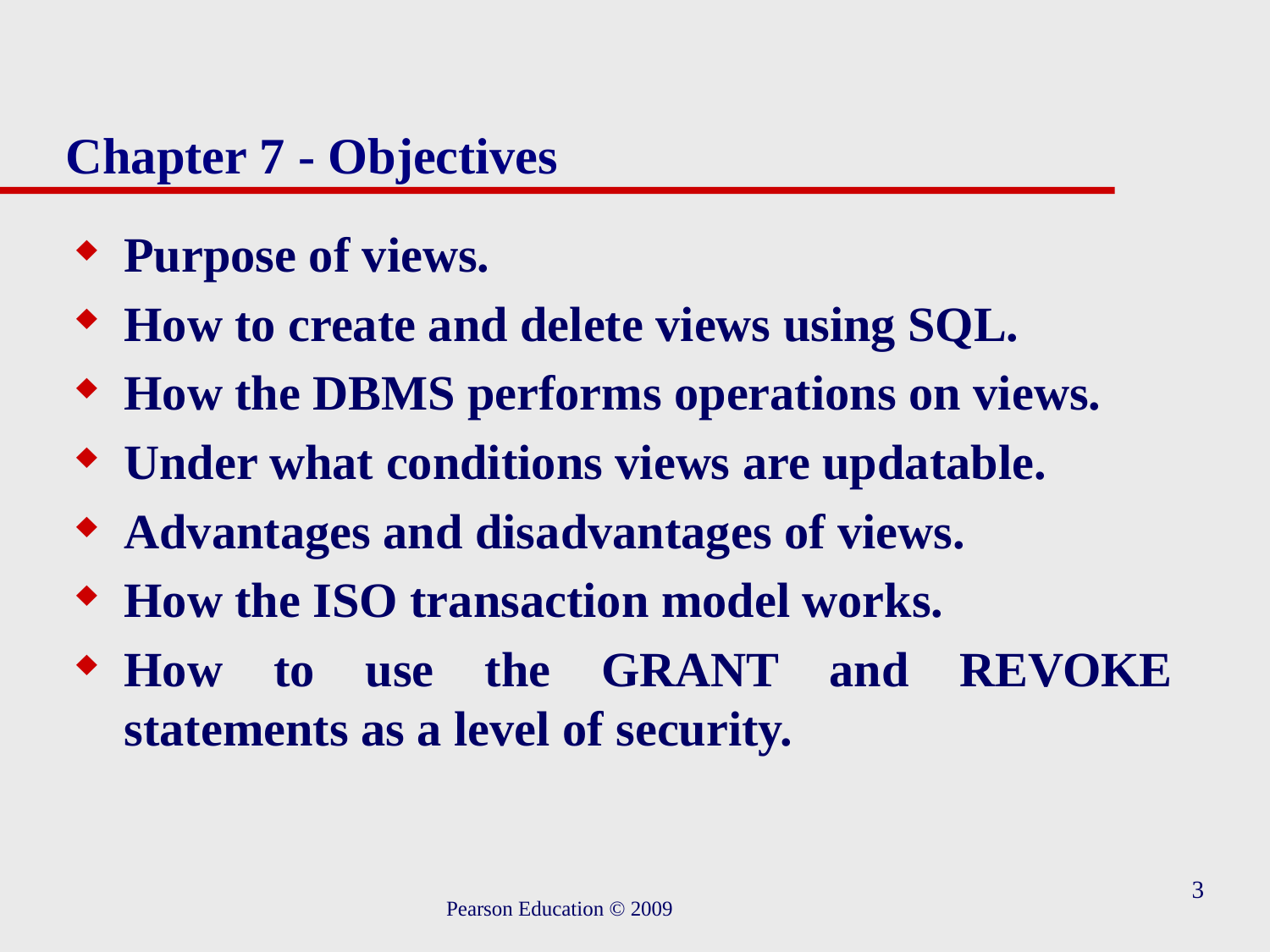

# Chapter 7 - Objectives
Purpose of views.
How to create and delete views using SQL.
How the DBMS performs operations on views.
Under what conditions views are updatable.
Advantages and disadvantages of views.
How the ISO transaction model works.
How to use the GRANT and REVOKE statements as a level of security.
3
Pearson Education © 2009